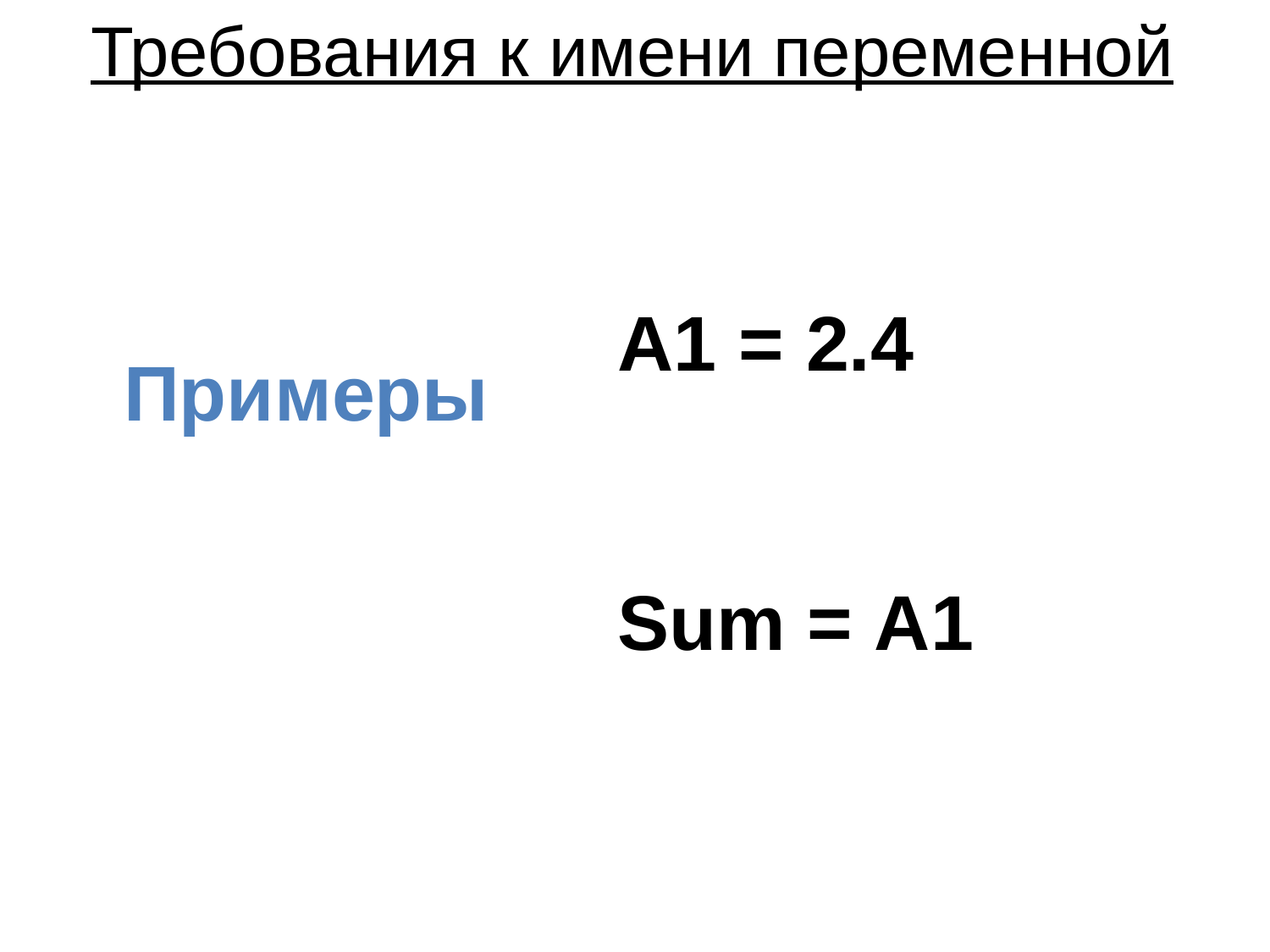

Требования к имени переменной
A1 = 2.4                                  Sum = A1
Примеры